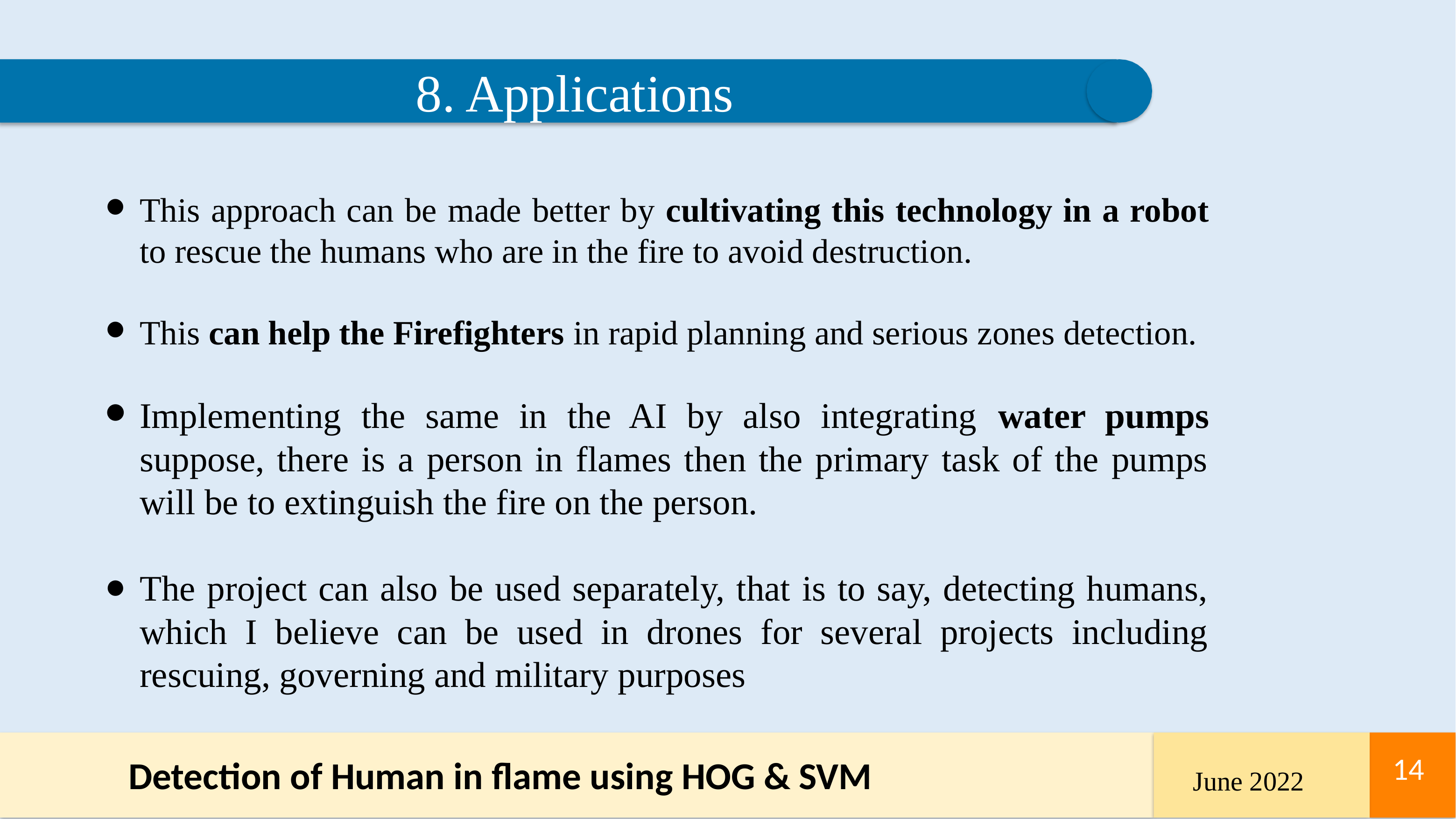

8. Applications

This approach can be made better by cultivating this technology in a robot to rescue the humans who are in the fire to avoid destruction.

This can help the Firefighters in rapid planning and serious zones detection.

Implementing the same in the AI by also integrating water pumps suppose, there is a person in flames then the primary task of the pumps will be to extinguish the fire on the person.

The project can also be used separately, that is to say, detecting humans, which I believe can be used in drones for several projects including rescuing, governing and military purposes

Detection of Human in flame using HOG & SVM

14
14
June 2022